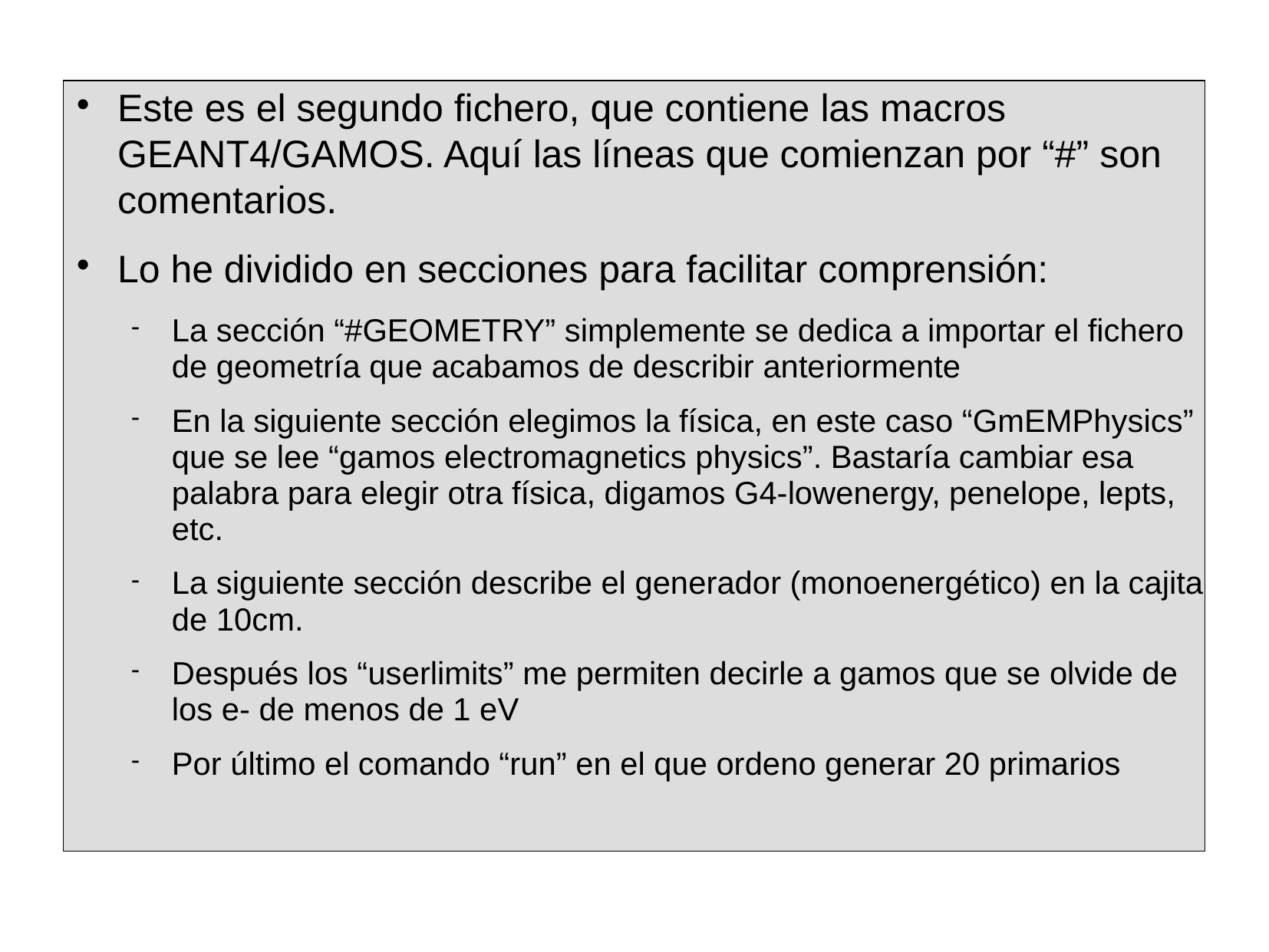

Este es el segundo fichero, que contiene las macros GEANT4/GAMOS. Aquí las líneas que comienzan por “#” son comentarios.
Lo he dividido en secciones para facilitar comprensión:
La sección “#GEOMETRY” simplemente se dedica a importar el fichero de geometría que acabamos de describir anteriormente
En la siguiente sección elegimos la física, en este caso “GmEMPhysics” que se lee “gamos electromagnetics physics”. Bastaría cambiar esa palabra para elegir otra física, digamos G4-lowenergy, penelope, lepts, etc.
La siguiente sección describe el generador (monoenergético) en la cajita de 10cm.
Después los “userlimits” me permiten decirle a gamos que se olvide de los e- de menos de 1 eV
Por último el comando “run” en el que ordeno generar 20 primarios